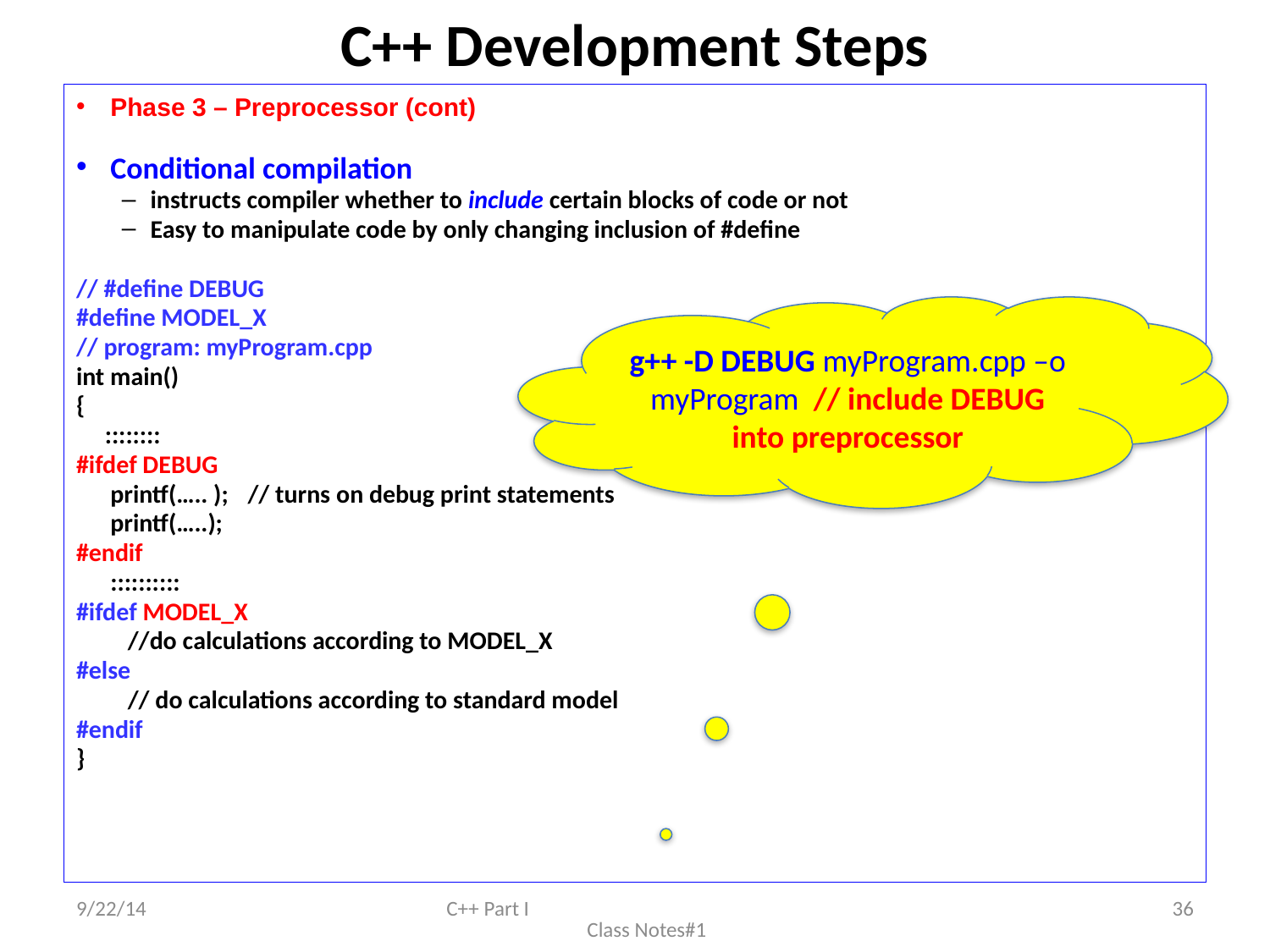

# C++ Development Steps
Phase 3 – Preprocessor (cont)

Conditional compilation
instructs compiler whether to include certain blocks of code or not
Easy to manipulate code by only changing inclusion of #define

// #define DEBUG
#define MODEL_X
// program: myProgram.cpp
int main()
{
     ::::::::
#ifdef DEBUG
	printf(….. );	// turns on debug print statements
      	printf(…..);
#endif
	::::::::::
#ifdef MODEL_X
         //do calculations according to MODEL_X
#else
         // do calculations according to standard model
#endif
}

g++ -D DEBUG myProgram.cpp –o myProgram  // include DEBUG into preprocessor
9/22/14
C++ Part I                                                                                         Class Notes#1
36